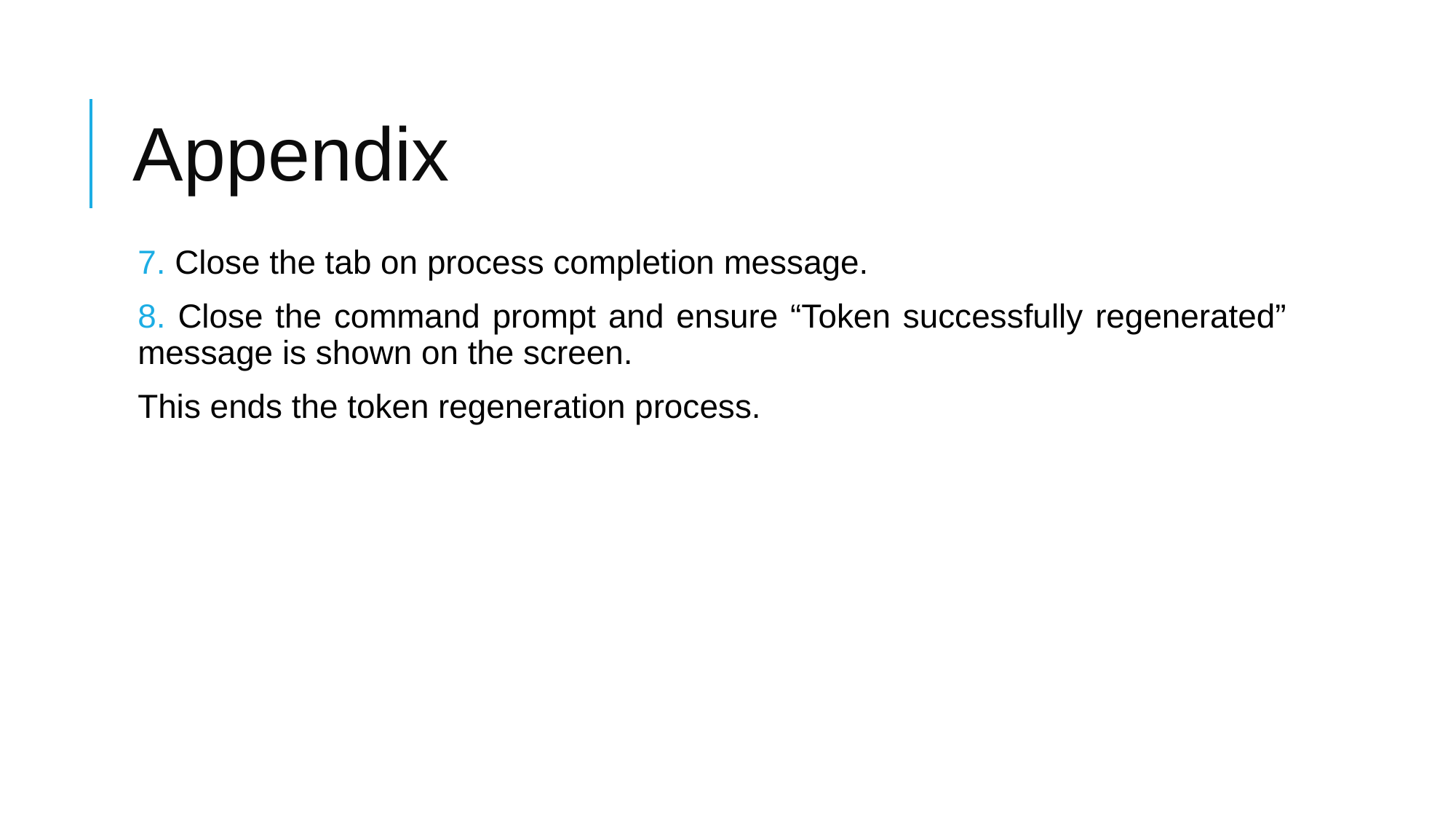

# Appendix
7. Close the tab on process completion message.
8. Close the command prompt and ensure “Token successfully regenerated” message is shown on the screen.
This ends the token regeneration process.